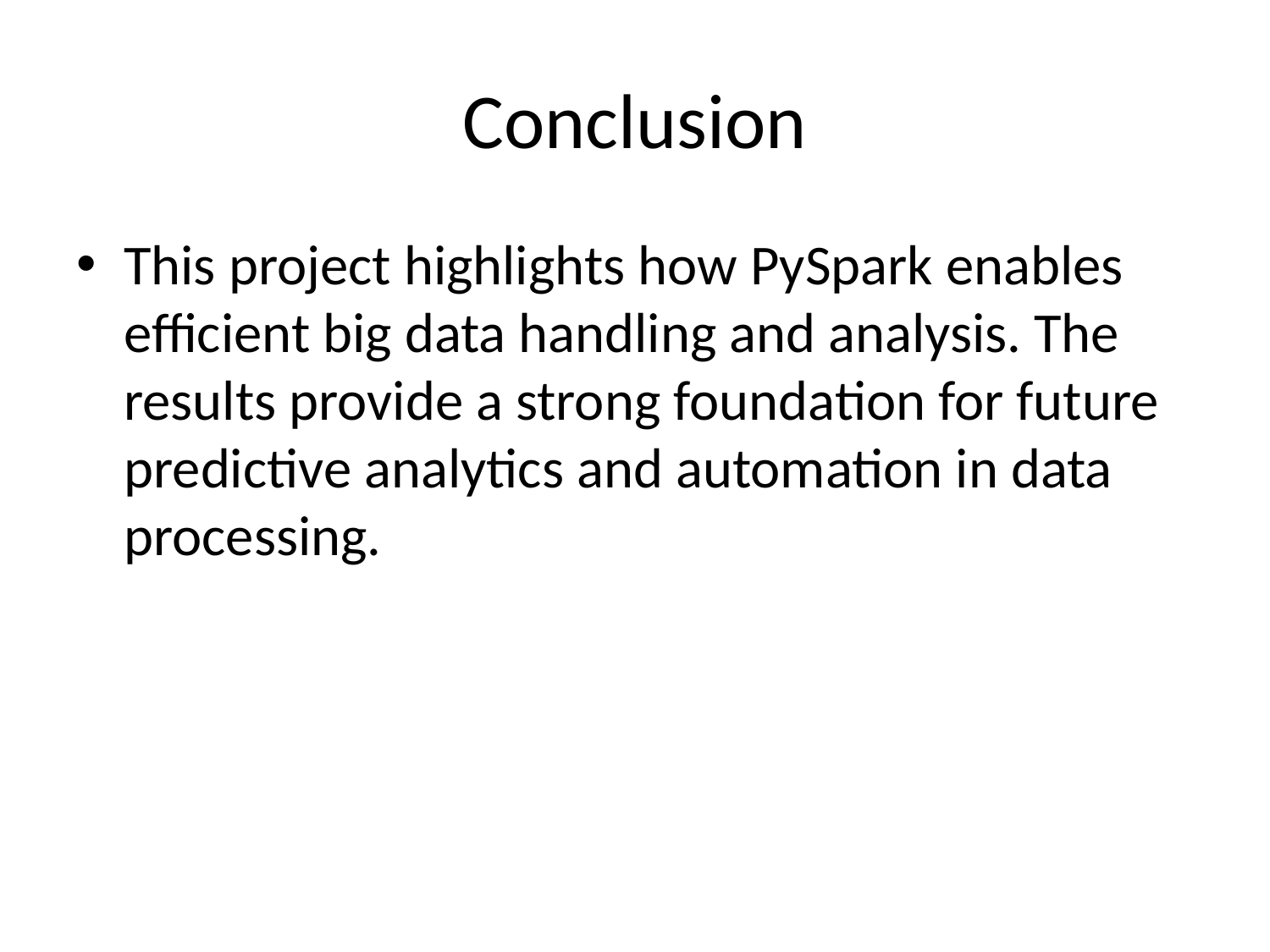

# Conclusion
This project highlights how PySpark enables efficient big data handling and analysis. The results provide a strong foundation for future predictive analytics and automation in data processing.